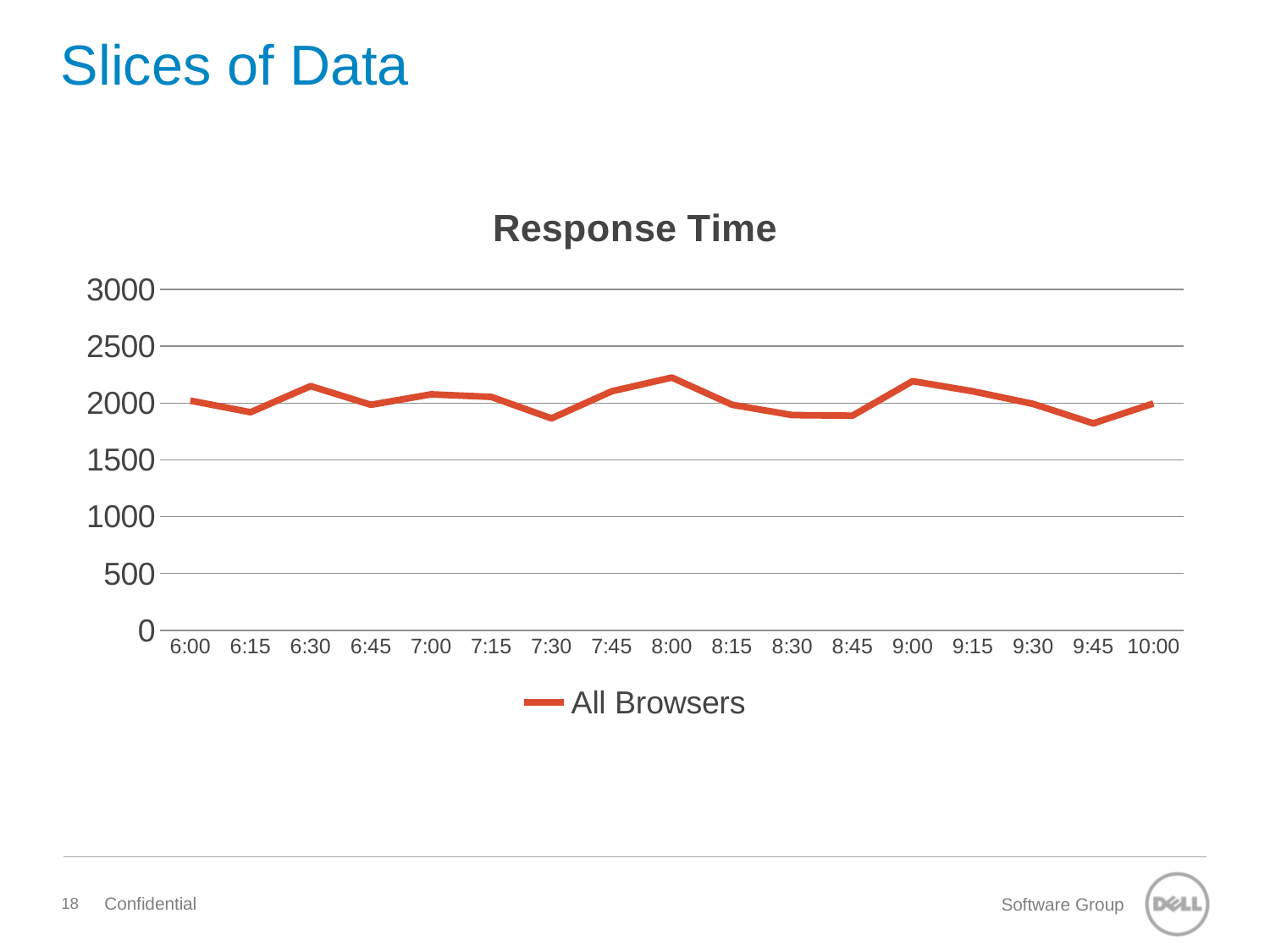

# Slices of Data

### Chart: Response Time

| Category | All Browsers |
|---|---|
| 0.25 | 2020.6666666666667 |
| 0.26041666666666669 | 1919.0 |
| 0.27083333333333298 | 2149.0 |
| 0.28125 | 1984.3333333333333 |
| 0.29166666666666702 | 2076.3333333333335 |
| 0.30208333333333298 | 2053.6666666666665 |
| 0.3125 | 1864.6666666666667 |
| 0.32291666666666702 | 2103.0 |
| 0.33333333333333298 | 2224.0 |
| 0.34375 | 1984.6666666666667 |
| 0.35416666666666702 | 1893.6666666666667 |
| 0.36458333333333398 | 1888.6666666666667 |
| 0.375 | 2192.3333333333335 |
| 0.38541666666666702 | 2103.0 |
| 0.39583333333333398 | 1992.3333333333333 |
| 0.40625 | 1821.0 |
| 0.41666666666666702 | 1995.6666666666667 |